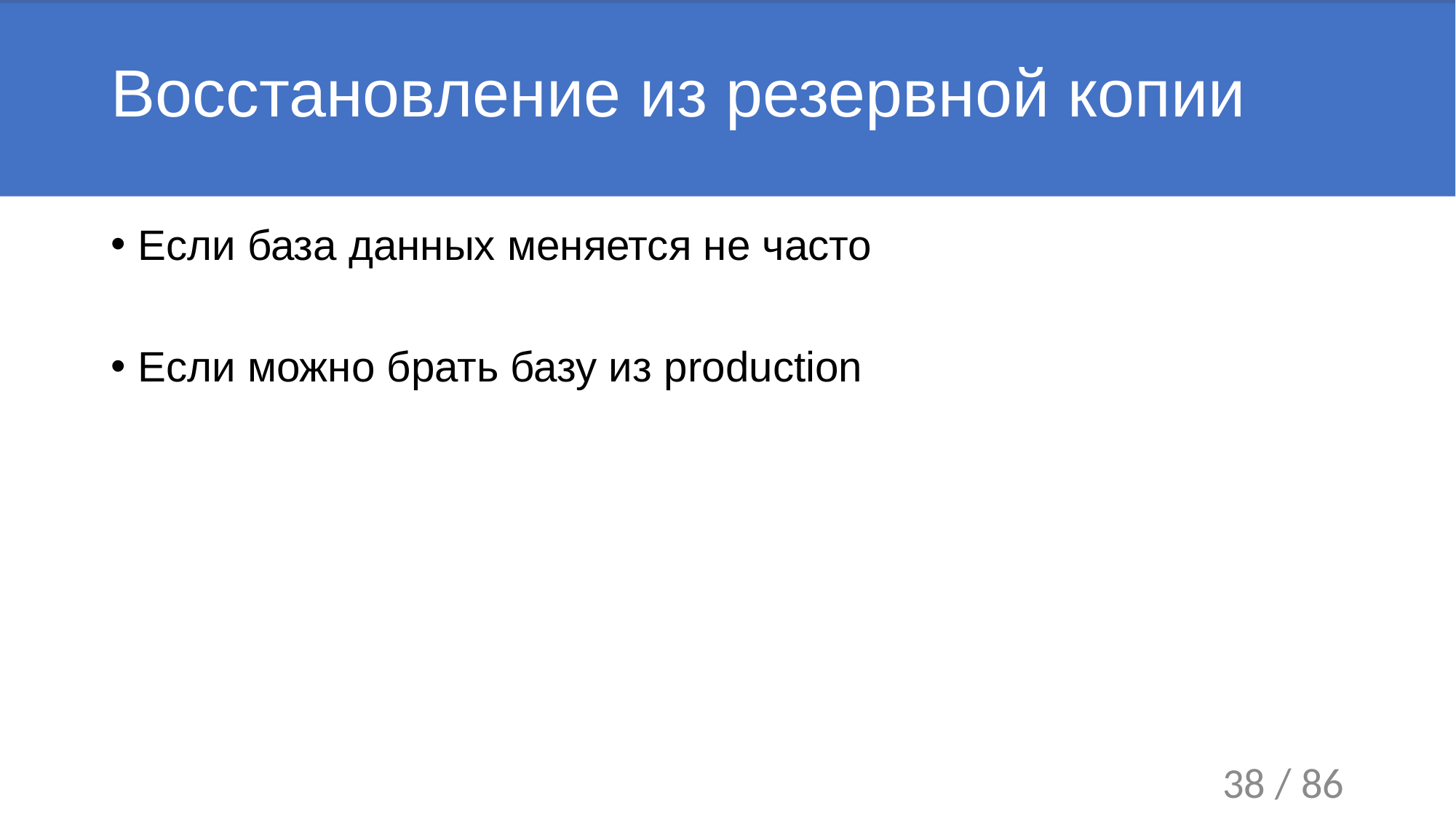

# Восстановление из резервной копии
Если база данных меняется не часто

Если можно брать базу из production
38